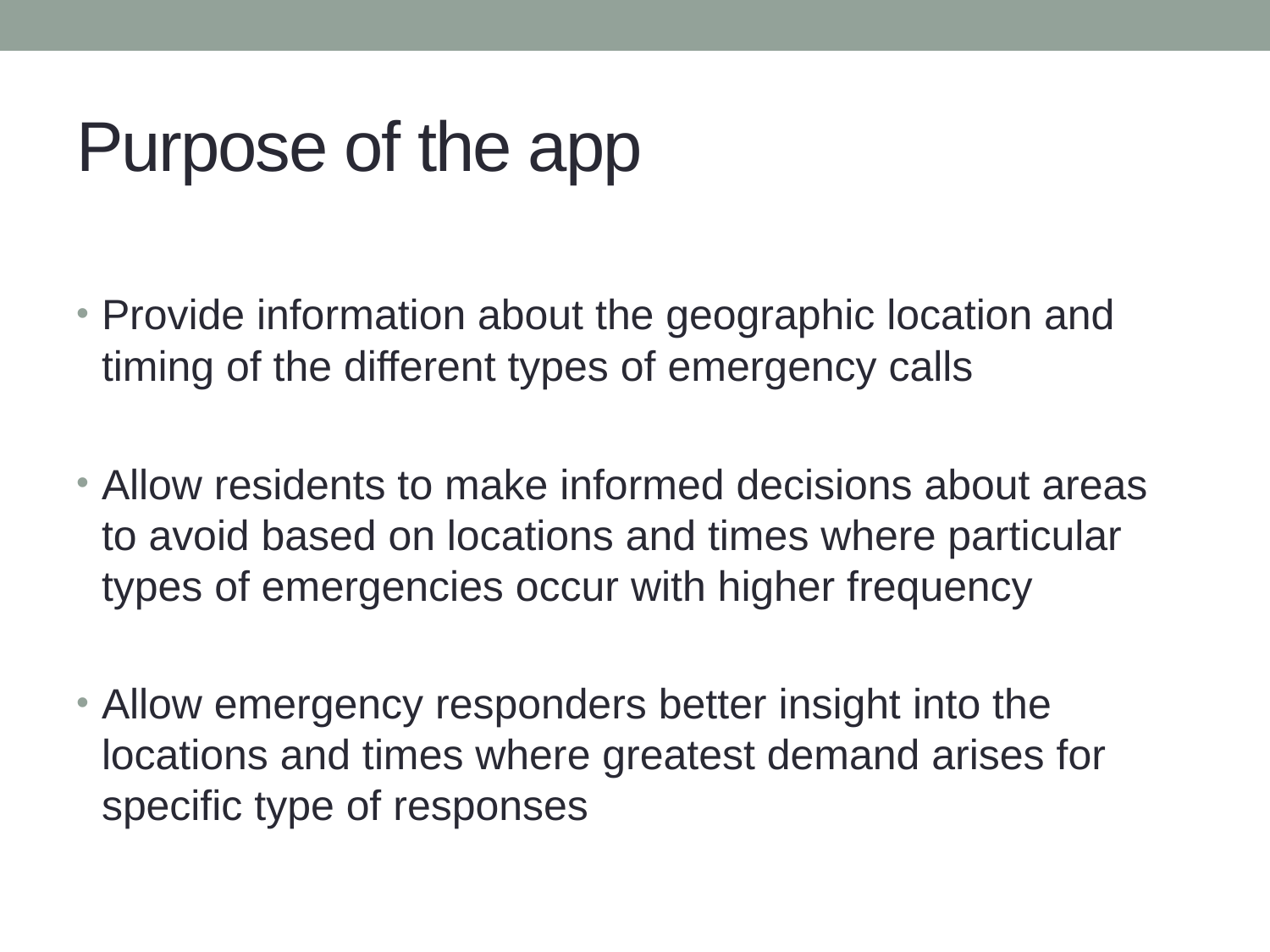

# Purpose of the app

Provide information about the geographic location and timing of the different types of emergency calls

Allow residents to make informed decisions about areas to avoid based on locations and times where particular types of emergencies occur with higher frequency

Allow emergency responders better insight into the locations and times where greatest demand arises for specific type of responses